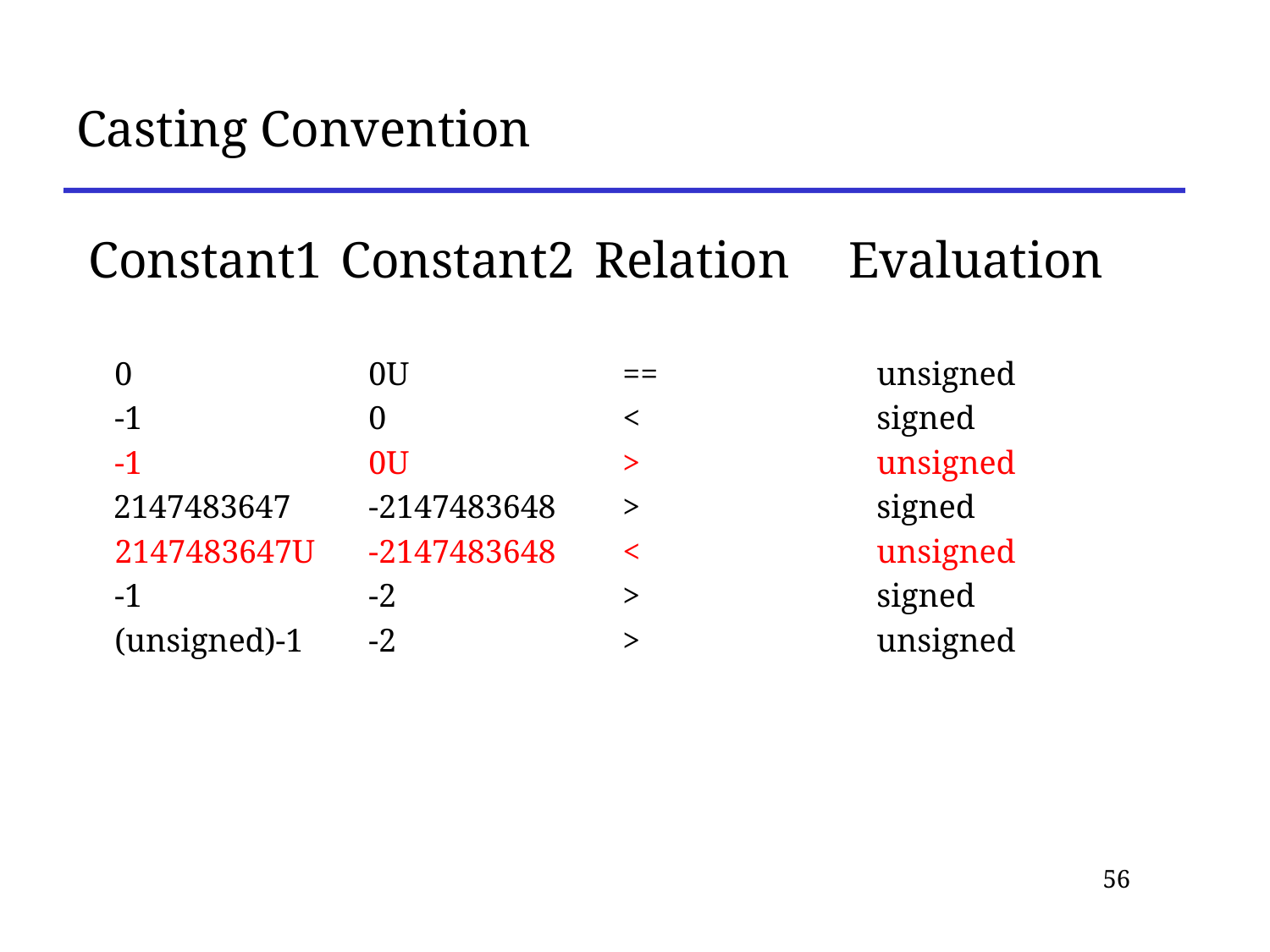

# Casting Convention
Constant1	Constant2	Relation 	Evaluation
	0		0U		==		unsigned
	-1		0		<		signed
	-1		0U		>		unsigned
2147483647	-2147483648 	>		signed
	2147483647U	-2147483648 	<		unsigned
	-1		-2 		>		signed
	(unsigned)-1	-2 		>		unsigned
56